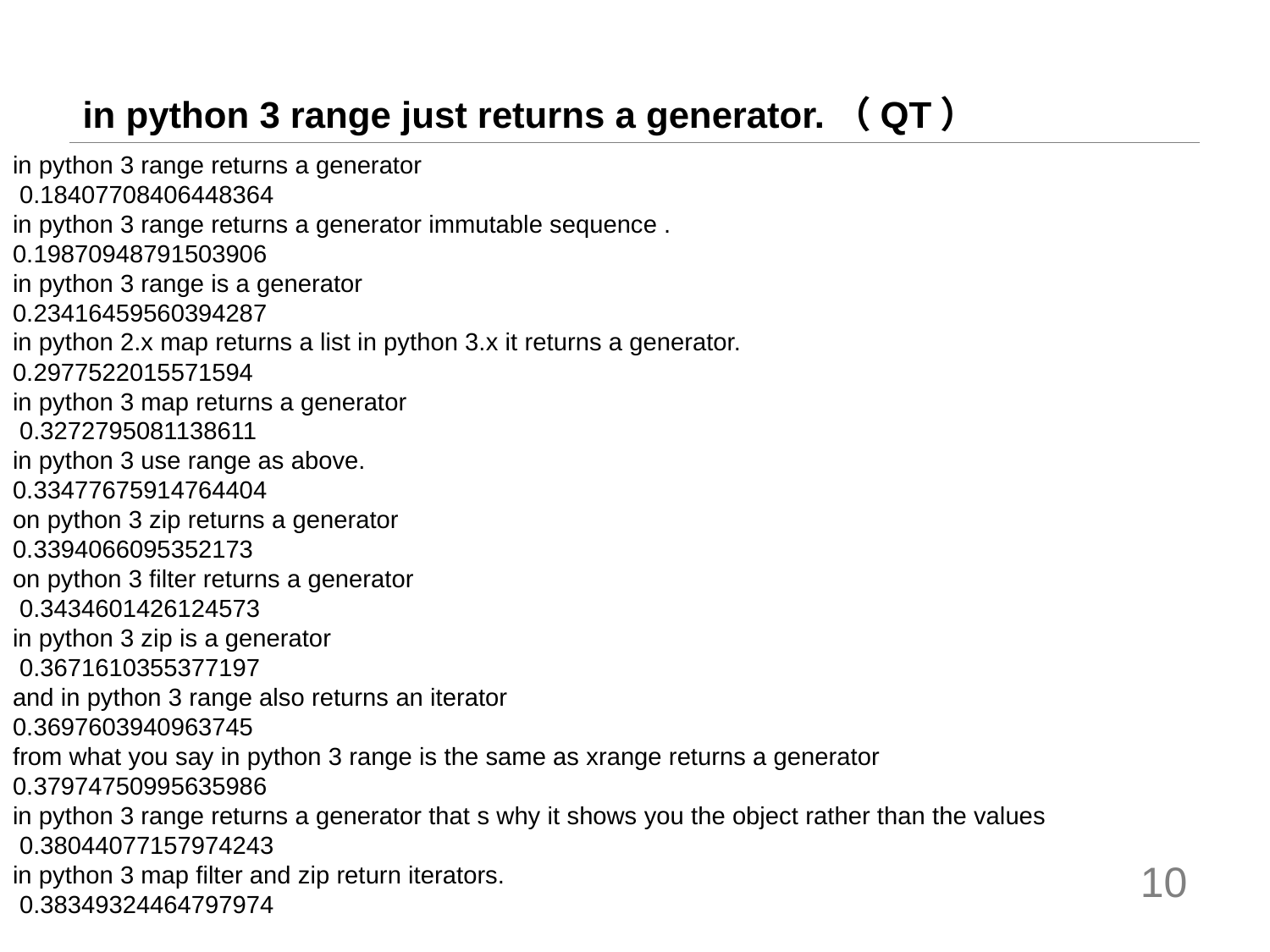

# in python 3 range just returns a generator.（QT）
in python 3 range returns a generator
 0.18407708406448364
in python 3 range returns a generator immutable sequence .
0.19870948791503906
in python 3 range is a generator
0.23416459560394287
in python 2.x map returns a list in python 3.x it returns a generator.
0.2977522015571594
in python 3 map returns a generator
 0.3272795081138611
in python 3 use range as above.
0.33477675914764404
on python 3 zip returns a generator
0.3394066095352173
on python 3 filter returns a generator
 0.3434601426124573
in python 3 zip is a generator
 0.3671610355377197
and in python 3 range also returns an iterator
0.3697603940963745
from what you say in python 3 range is the same as xrange returns a generator
0.37974750995635986
in python 3 range returns a generator that s why it shows you the object rather than the values
 0.38044077157974243
in python 3 map filter and zip return iterators.
 0.38349324464797974
10